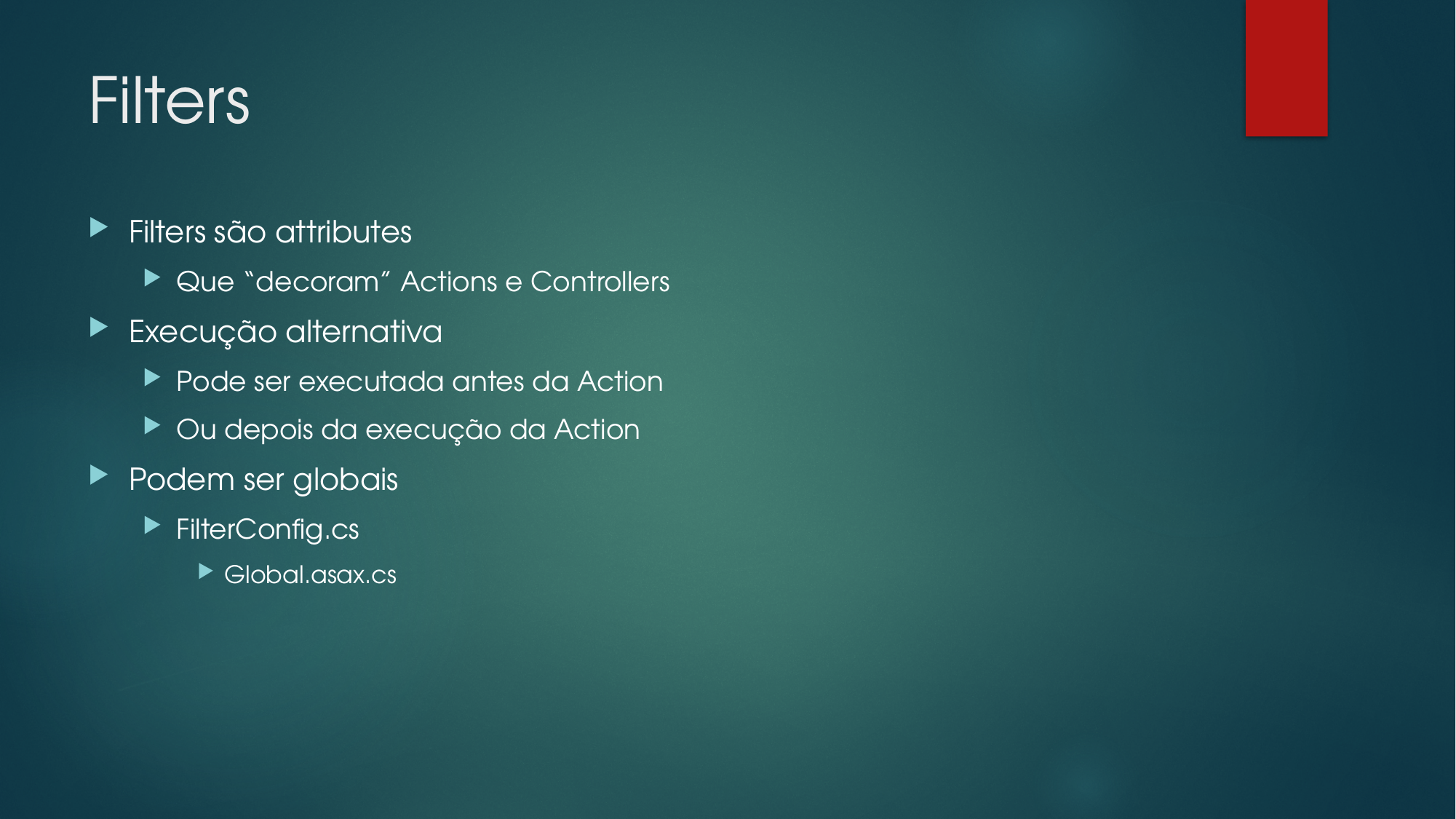

# Filters
Filters são attributes
Que “decoram” Actions e Controllers
Execução alternativa
Pode ser executada antes da Action
Ou depois da execução da Action
Podem ser globais
FilterConfig.cs
Global.asax.cs